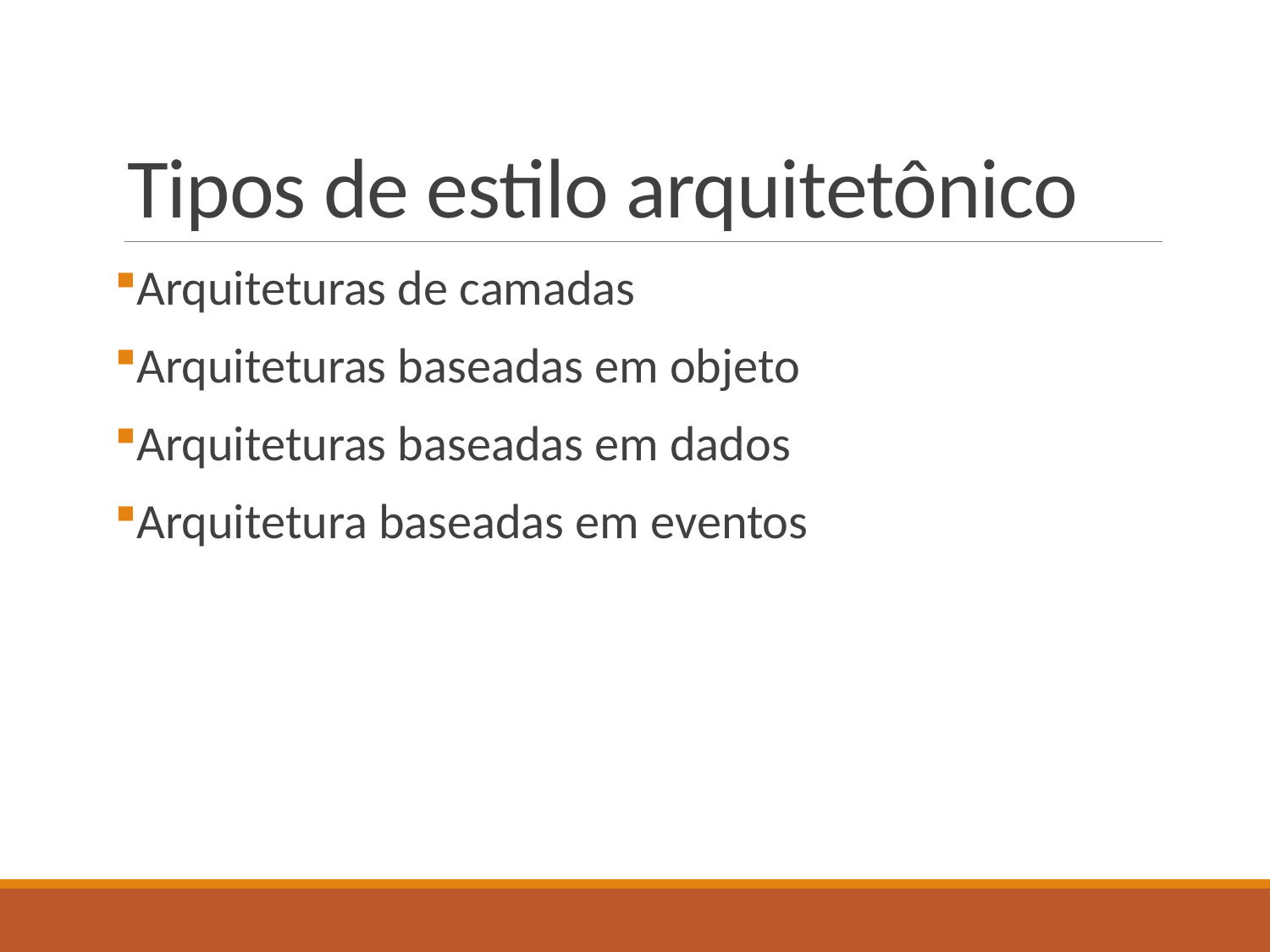

# Tipos de estilo arquitetônico
Arquiteturas de camadas
Arquiteturas baseadas em objeto
Arquiteturas baseadas em dados
Arquitetura baseadas em eventos